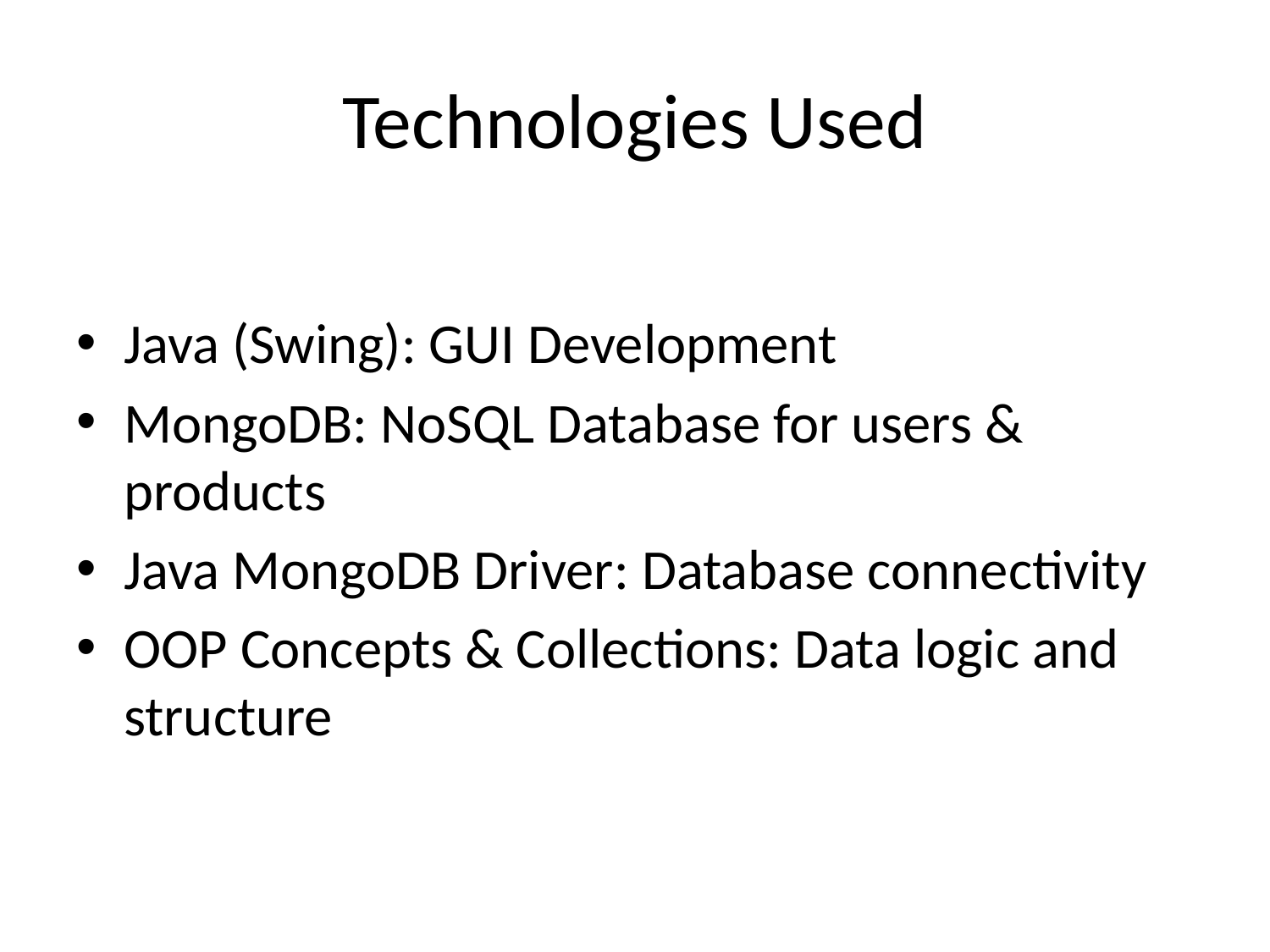

# Technologies Used

Java (Swing): GUI Development
MongoDB: NoSQL Database for users & products
Java MongoDB Driver: Database connectivity
OOP Concepts & Collections: Data logic and structure